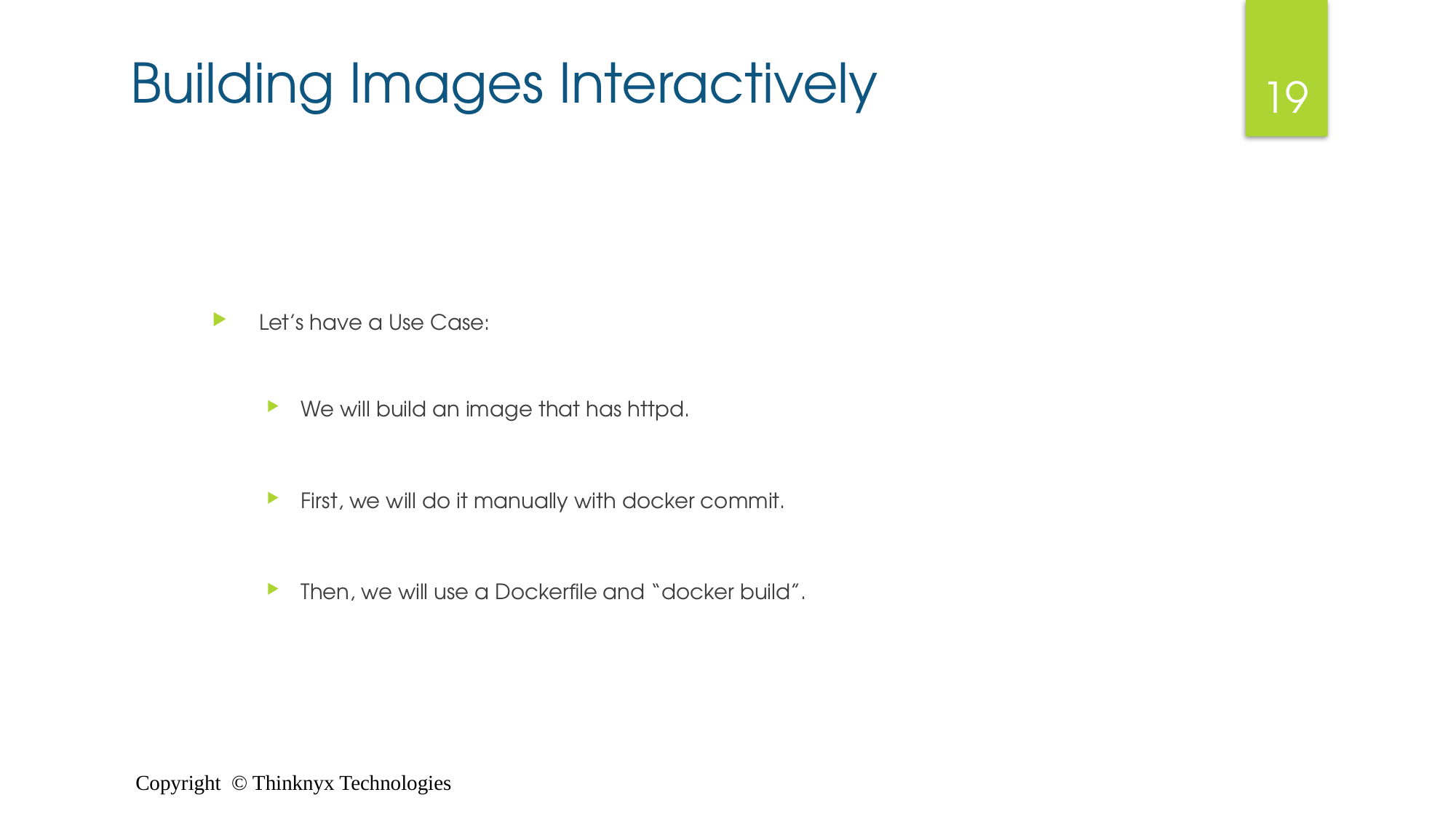

Building Images Interactively
19

 Let’s have a Use Case:

We will build an image that has httpd.

First, we will do it manually with docker commit.

Then, we will use a Dockerfile and “docker build”.

Copyright  © Thinknyx Technologies